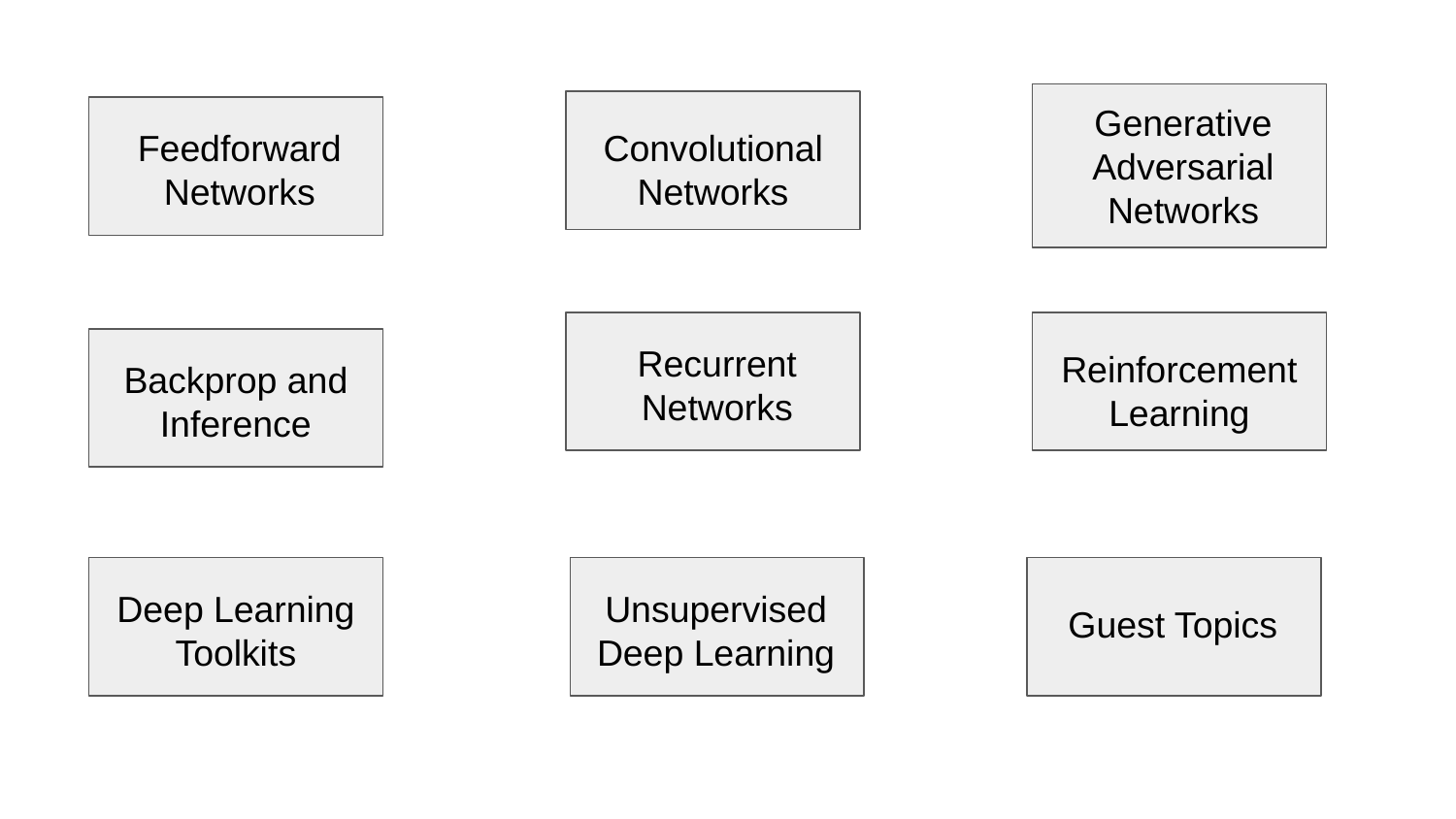

Generative Adversarial Networks

Feedforward Networks
Convolutional Networks

Recurrent Networks

Reinforcement Learning
Backprop and Inference

Deep Learning Toolkits
Unsupervised Deep Learning
Guest Topics